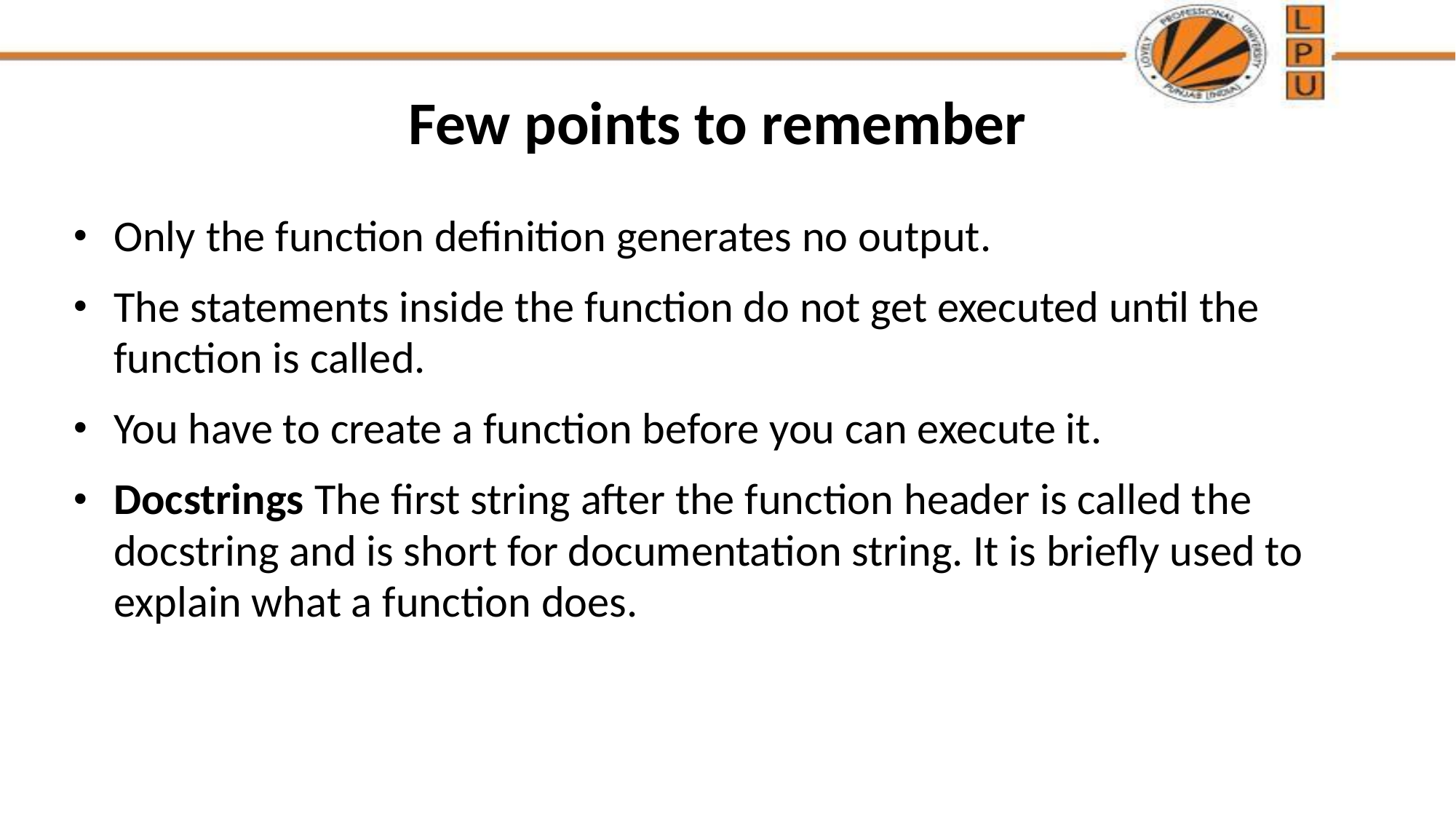

# Few points to remember
Only the function definition generates no output.
The statements inside the function do not get executed until the function is called.
You have to create a function before you can execute it.
Docstrings The first string after the function header is called the docstring and is short for documentation string. It is briefly used to explain what a function does.